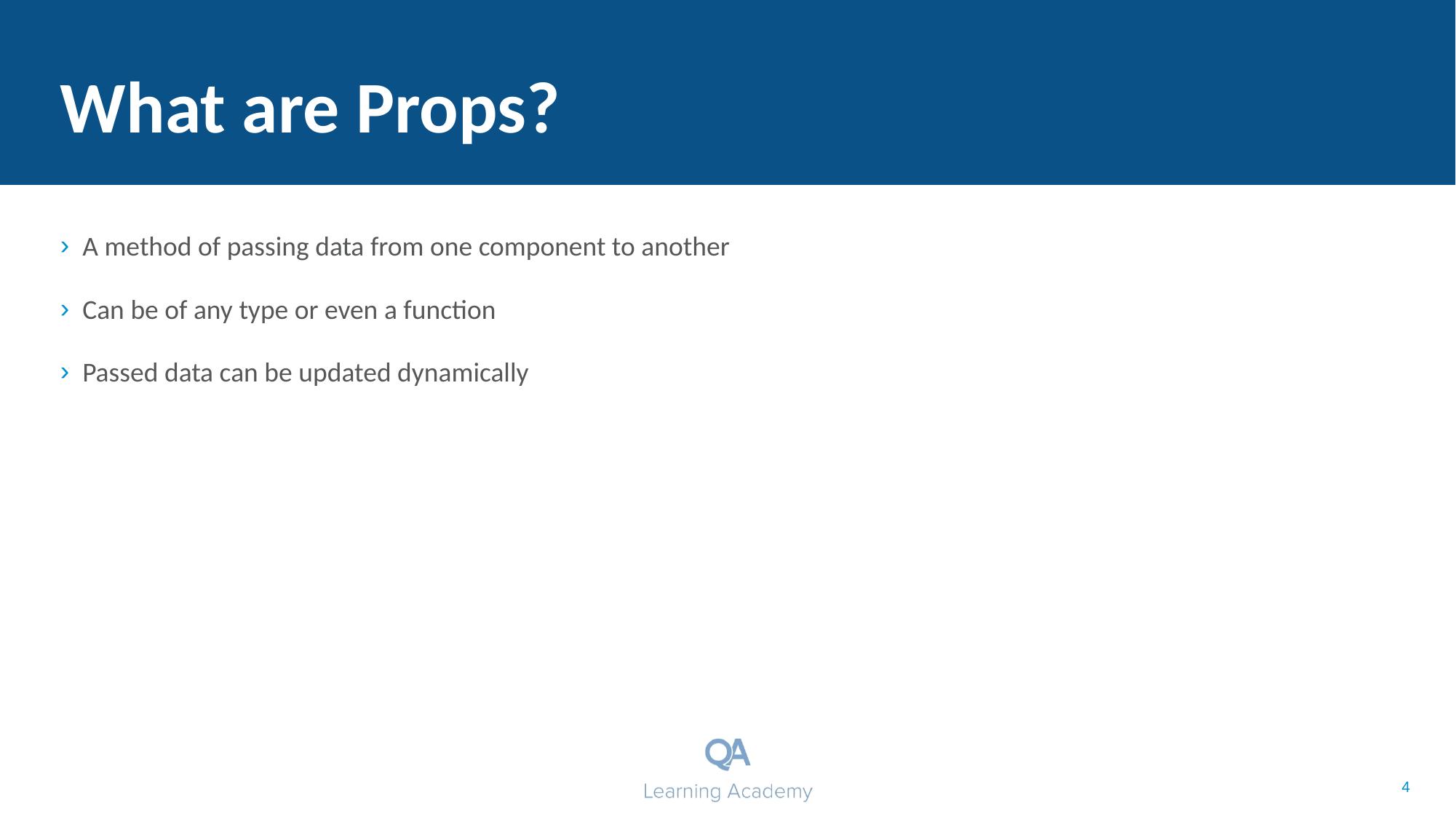

# What are Props?
A method of passing data from one component to another
Can be of any type or even a function
Passed data can be updated dynamically